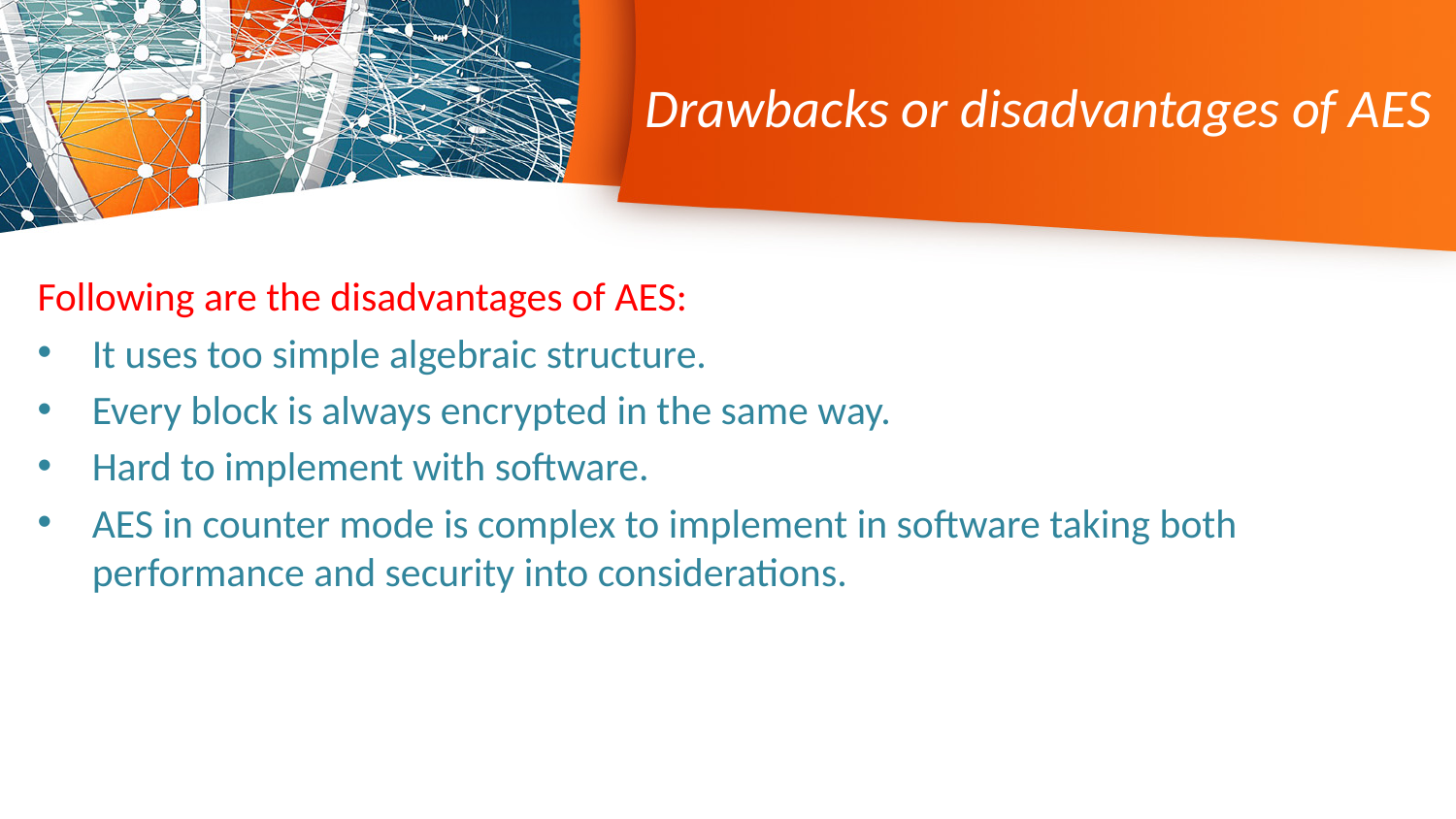

# Drawbacks or disadvantages of AES
Following are the disadvantages of AES:
It uses too simple algebraic structure.
Every block is always encrypted in the same way.
Hard to implement with software.
AES in counter mode is complex to implement in software taking both performance and security into considerations.